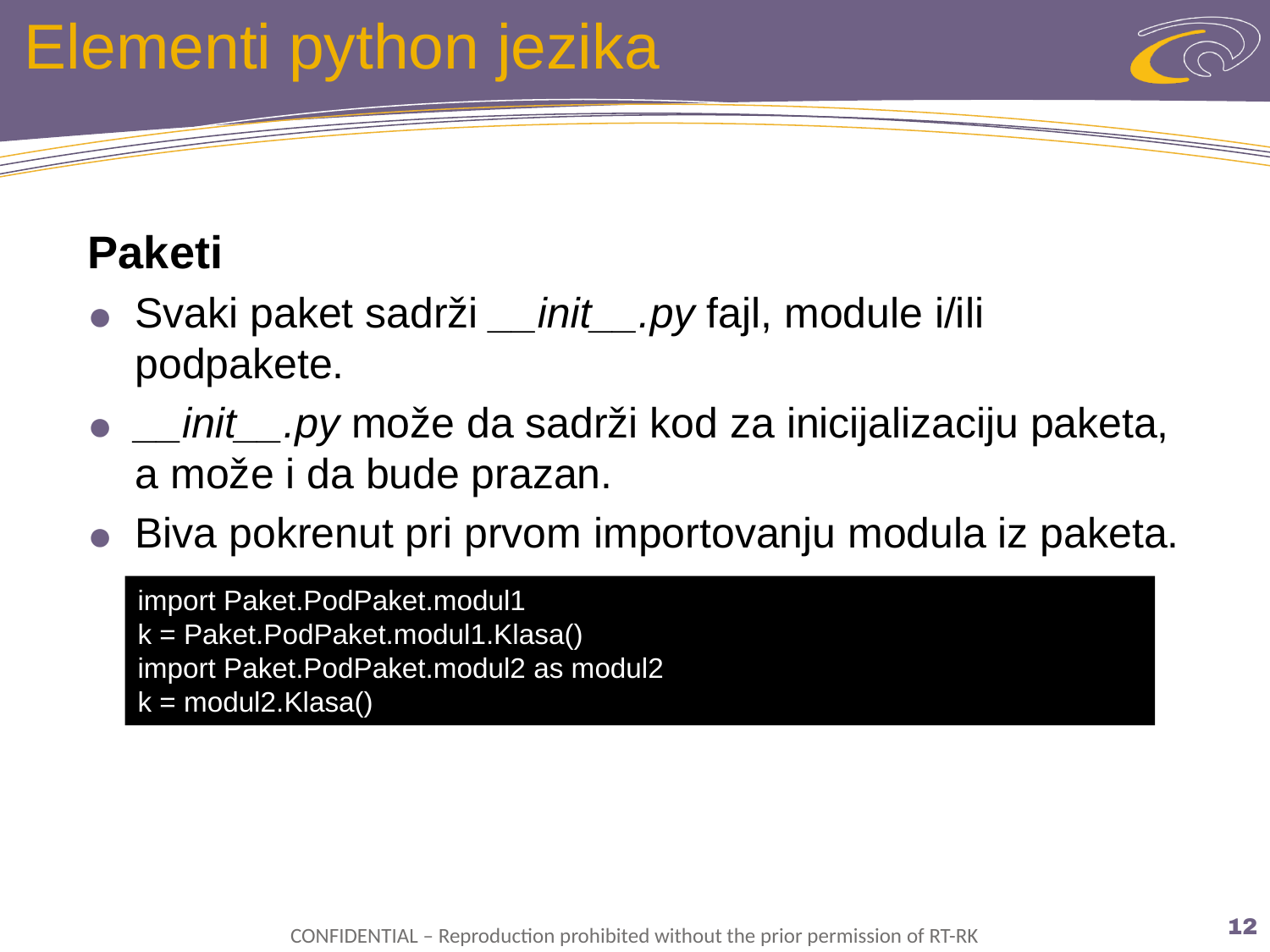

# Elementi python jezika
Paketi
Svaki paket sadrži __init__.py fajl, module i/ili podpakete.
__init__.py može da sadrži kod za inicijalizaciju paketa, a može i da bude prazan.
Biva pokrenut pri prvom importovanju modula iz paketa.
import Paket.PodPaket.modul1
k = Paket.PodPaket.modul1.Klasa()
import Paket.PodPaket.modul2 as modul2
k = modul2.Klasa()